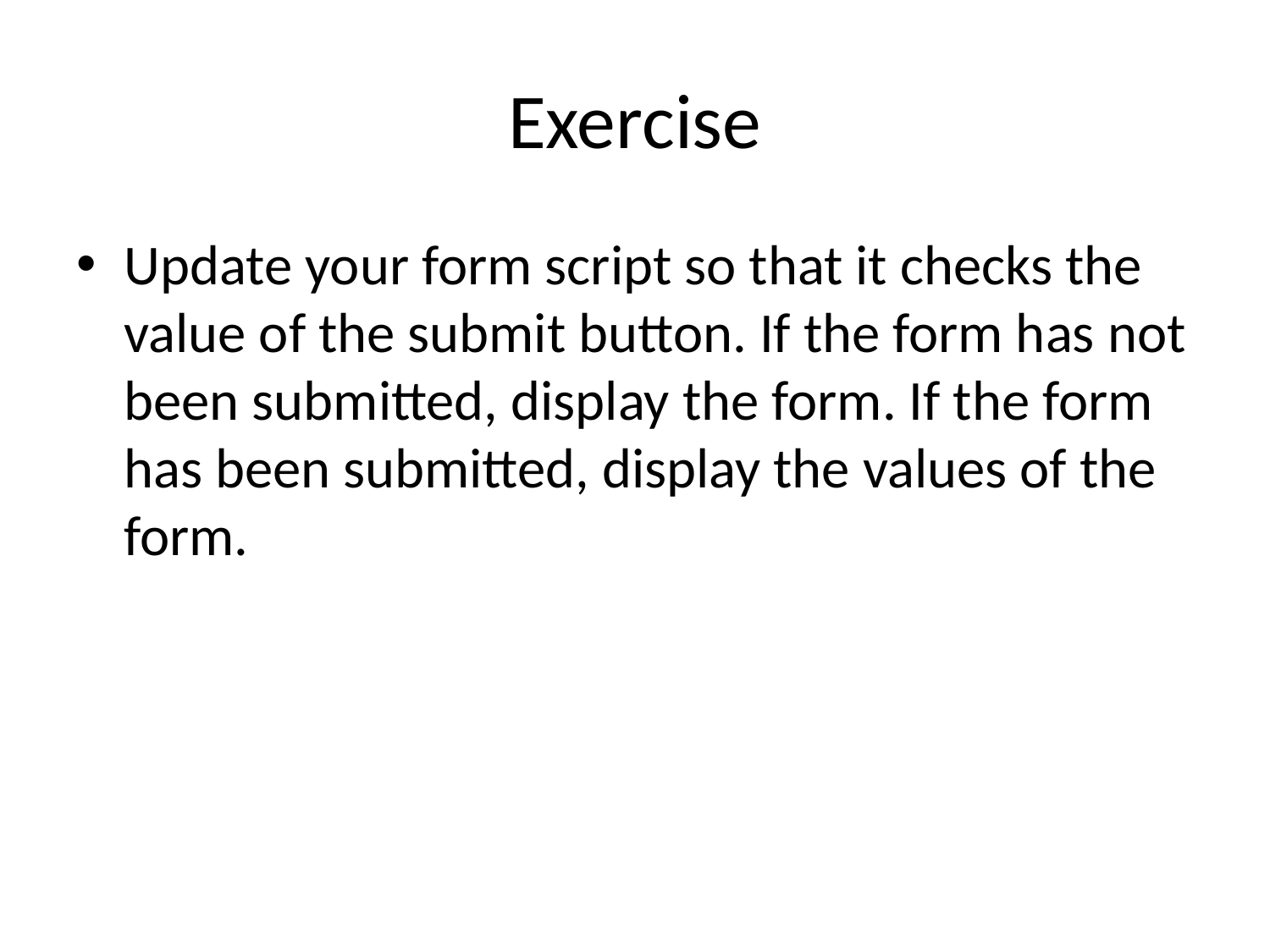

# Exercise
Update your form script so that it checks the value of the submit button. If the form has not been submitted, display the form. If the form has been submitted, display the values of the form.